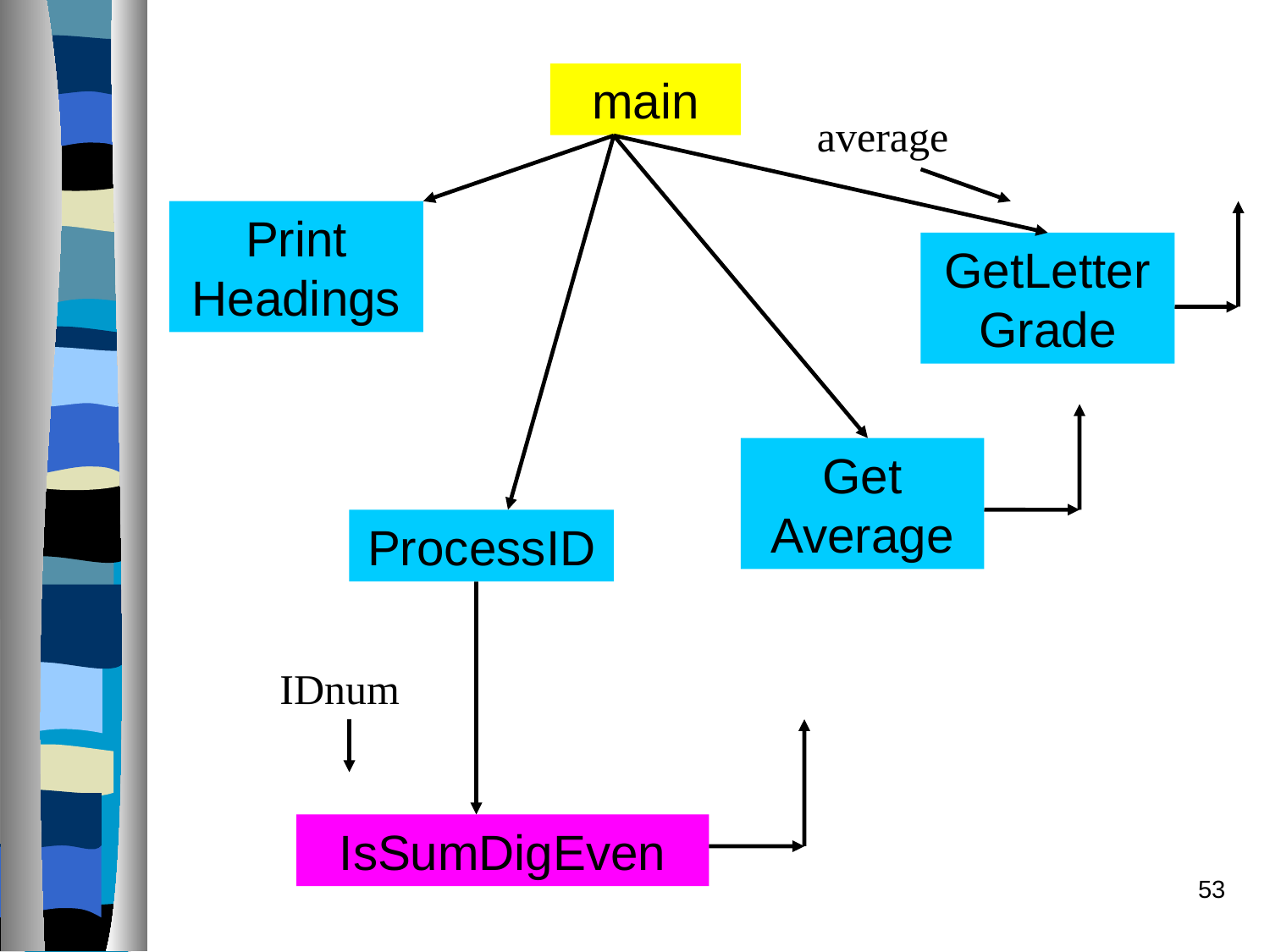

main
average

Print
Headings

GetLetter
Grade

Get
Average
ProcessID

IDnum

IsSumDigEven

53